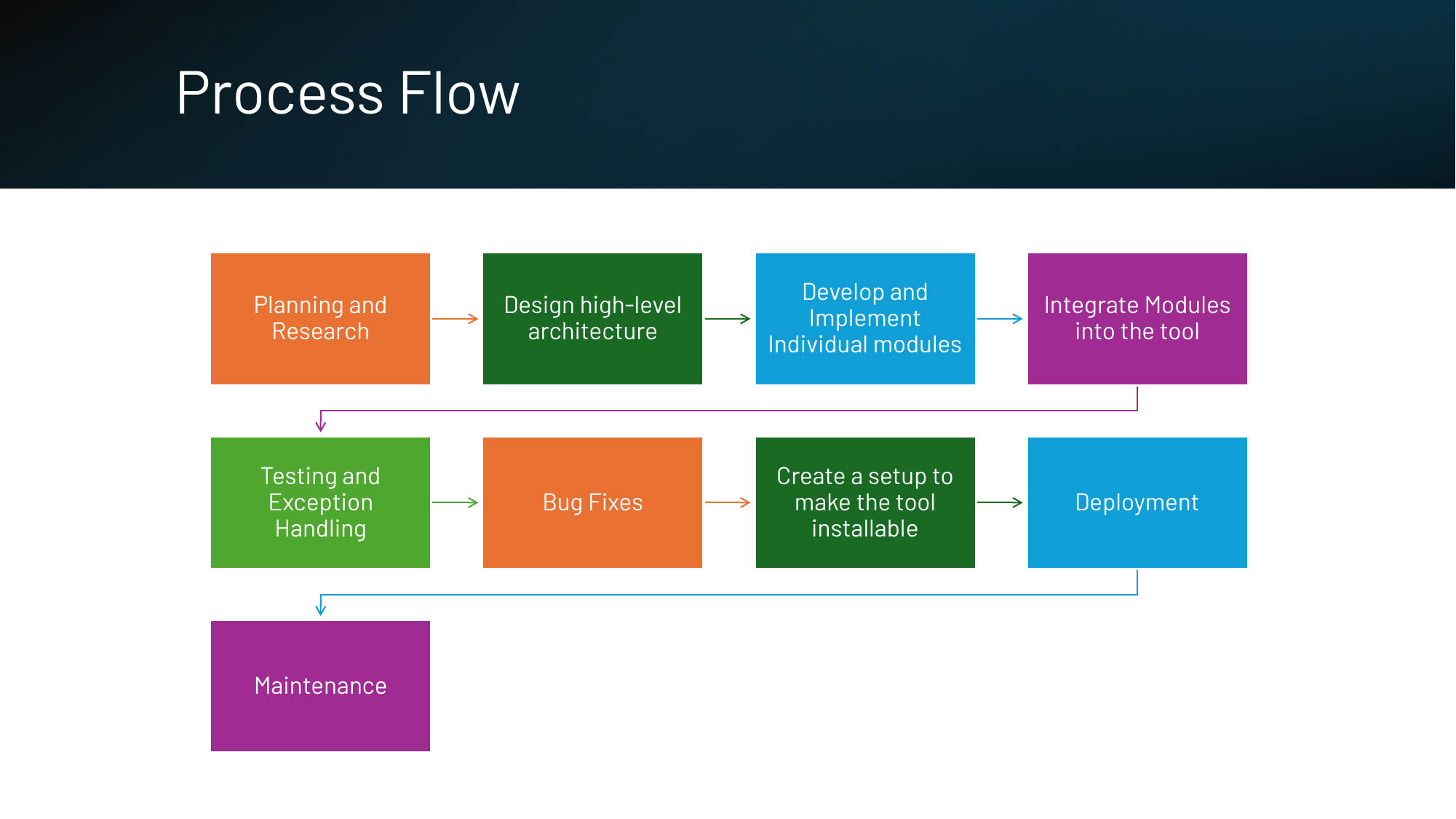

# Process Flow

Planning and Research

Design high-level architecture

Develop and Implement Individual modules

Integrate Modules into the tool

Testing and Exception Handling

Bug Fixes

Create a setup to make the tool installable

Deployment
Maintenance